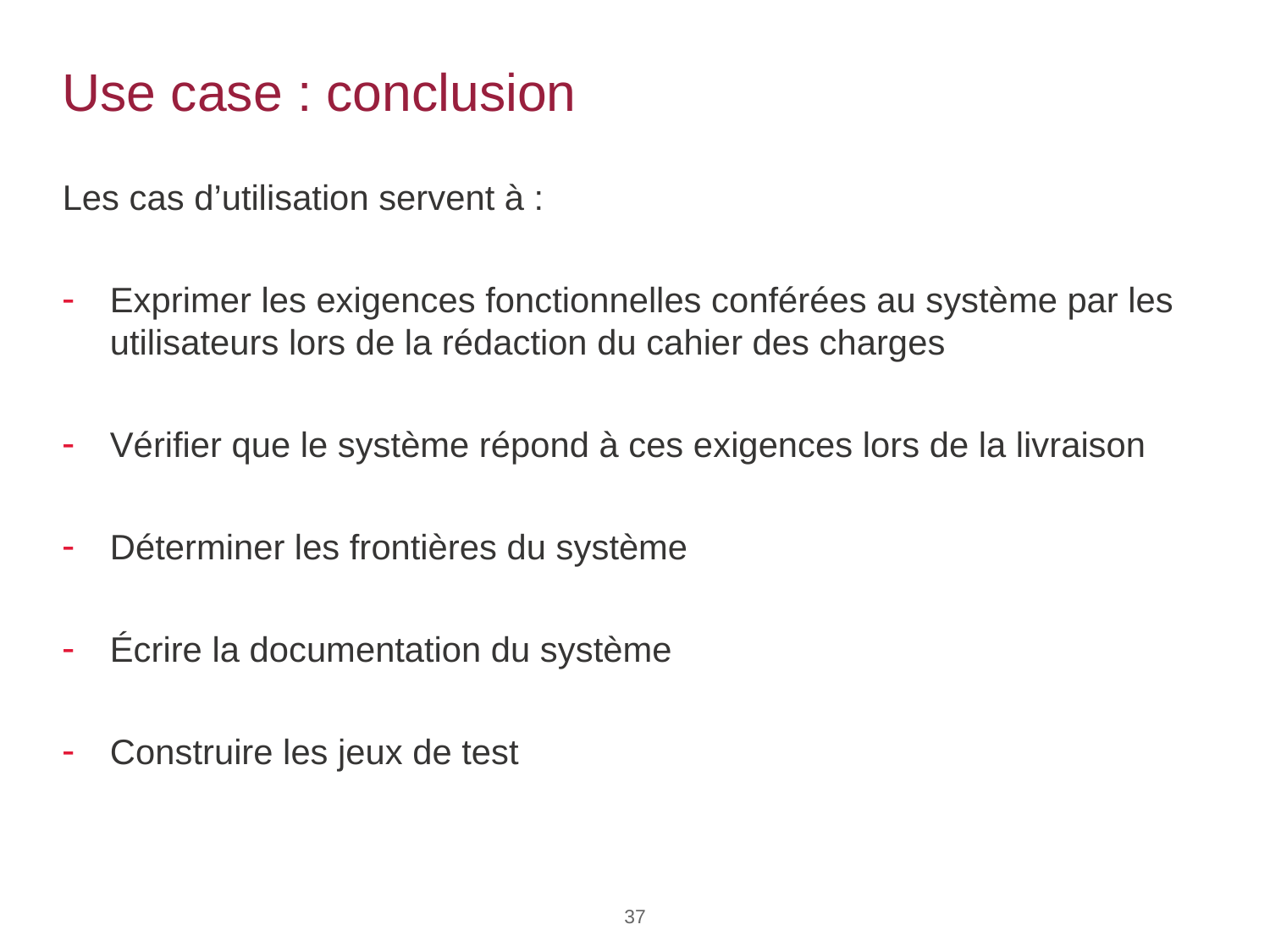

# Use case : conclusion
Les cas d’utilisation servent à :

Exprimer les exigences fonctionnelles conférées au système par les utilisateurs lors de la rédaction du cahier des charges

Vérifier que le système répond à ces exigences lors de la livraison

Déterminer les frontières du système

Écrire la documentation du système

Construire les jeux de test

37